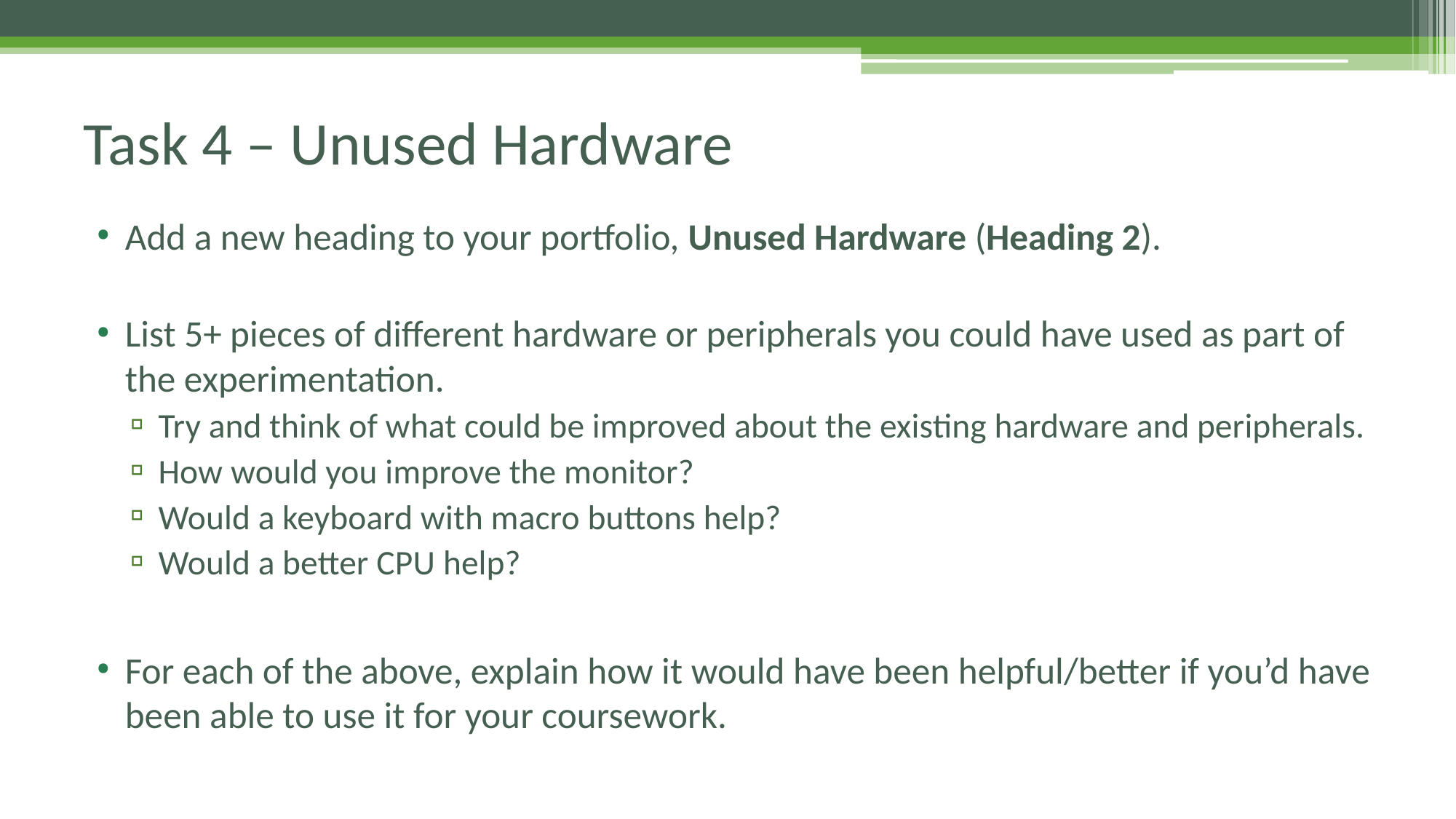

# Task 4 – Unused Hardware
Add a new heading to your portfolio, Unused Hardware (Heading 2).

List 5+ pieces of different hardware or peripherals you could have used as part of the experimentation.
Try and think of what could be improved about the existing hardware and peripherals.
How would you improve the monitor?
Would a keyboard with macro buttons help?
Would a better CPU help?

For each of the above, explain how it would have been helpful/better if you’d have been able to use it for your coursework.